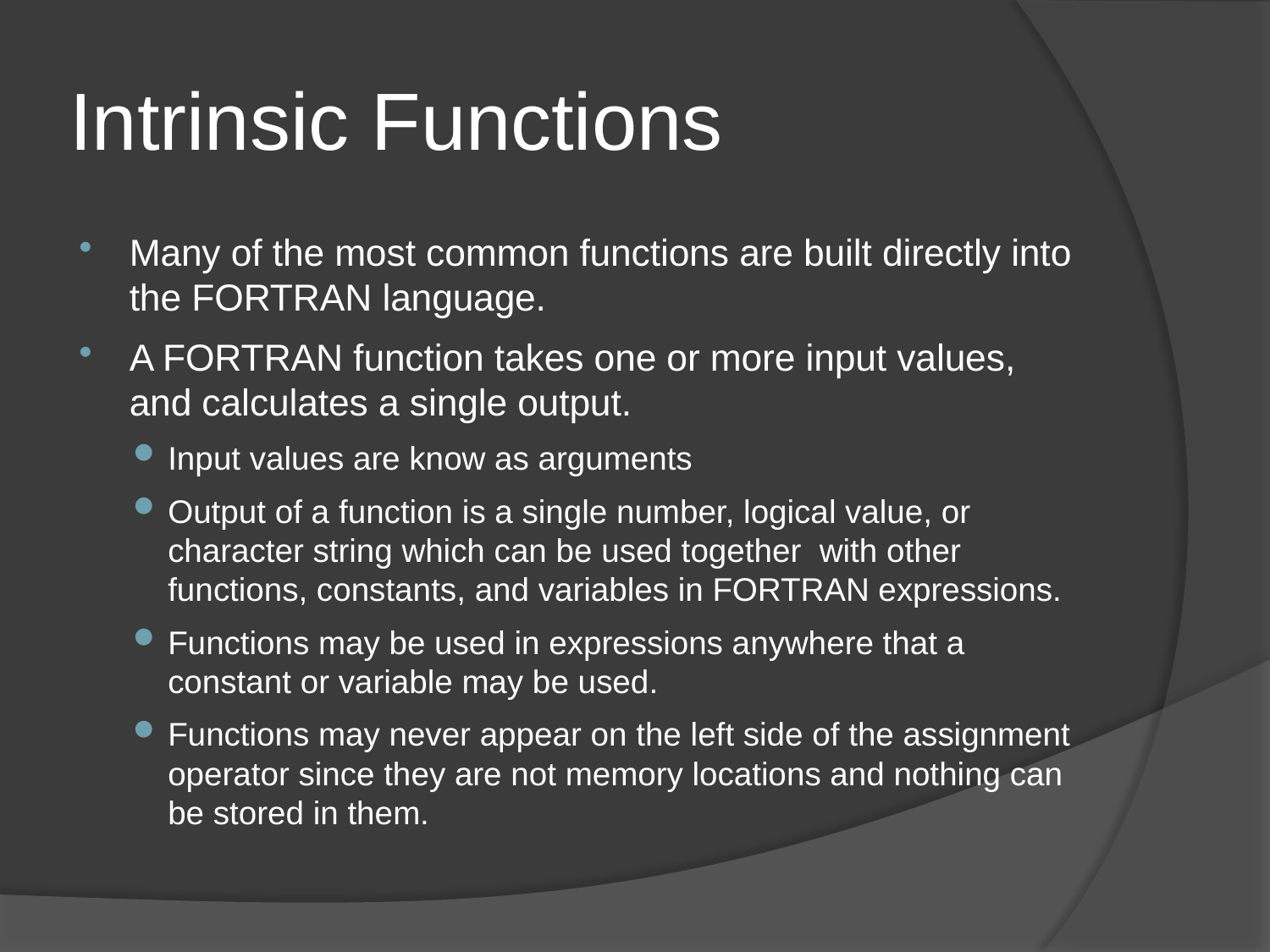

# Intrinsic Functions
Many of the most common functions are built directly into the FORTRAN language.
A FORTRAN function takes one or more input values, and calculates a single output.
Input values are know as arguments
Output of a function is a single number, logical value, or character string which can be used together  with other functions, constants, and variables in FORTRAN expressions.
Functions may be used in expressions anywhere that a constant or variable may be used.
Functions may never appear on the left side of the assignment operator since they are not memory locations and nothing can be stored in them.